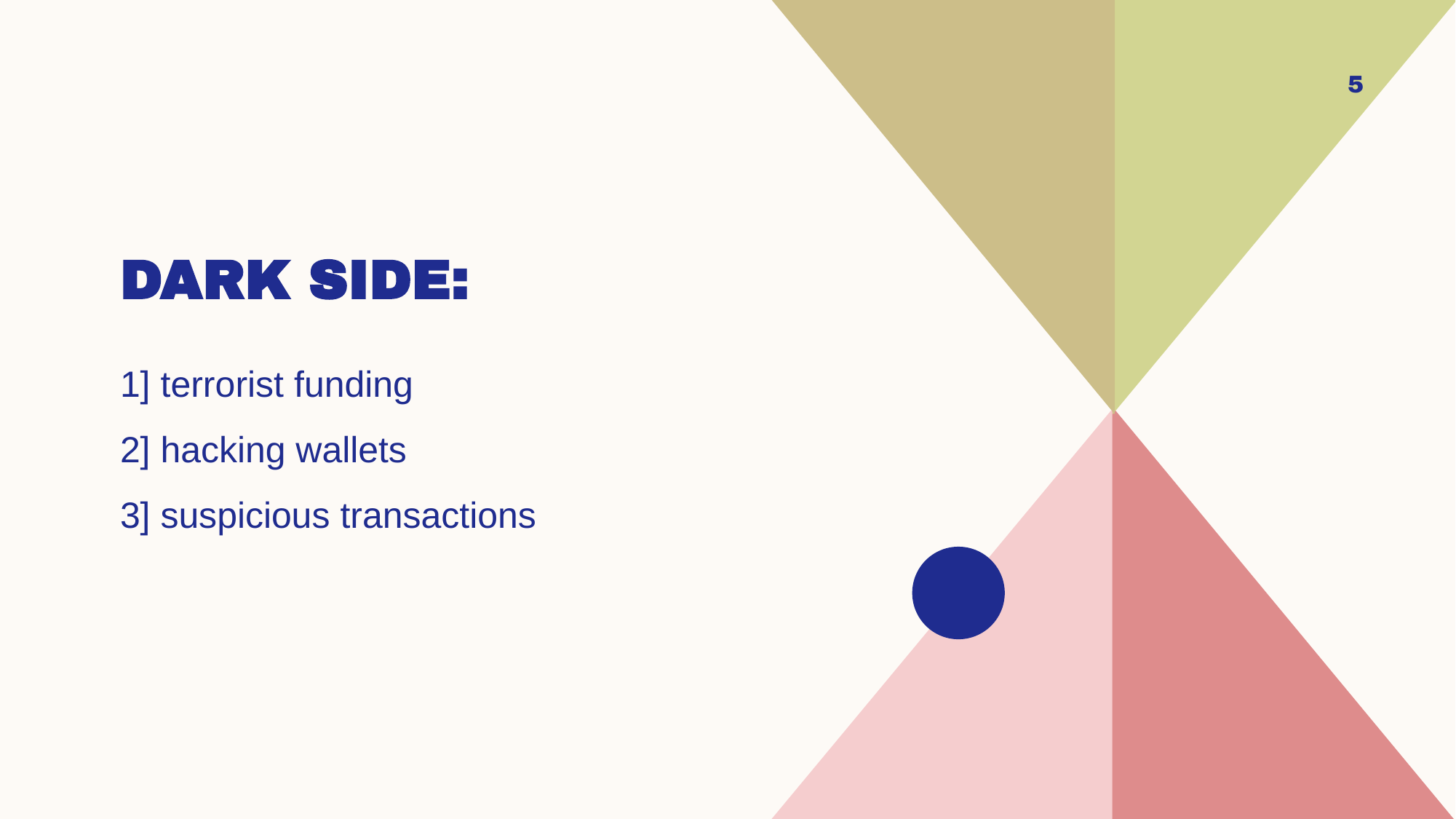

5
# Dark side:
1] terrorist funding
2] hacking wallets
3] suspicious transactions